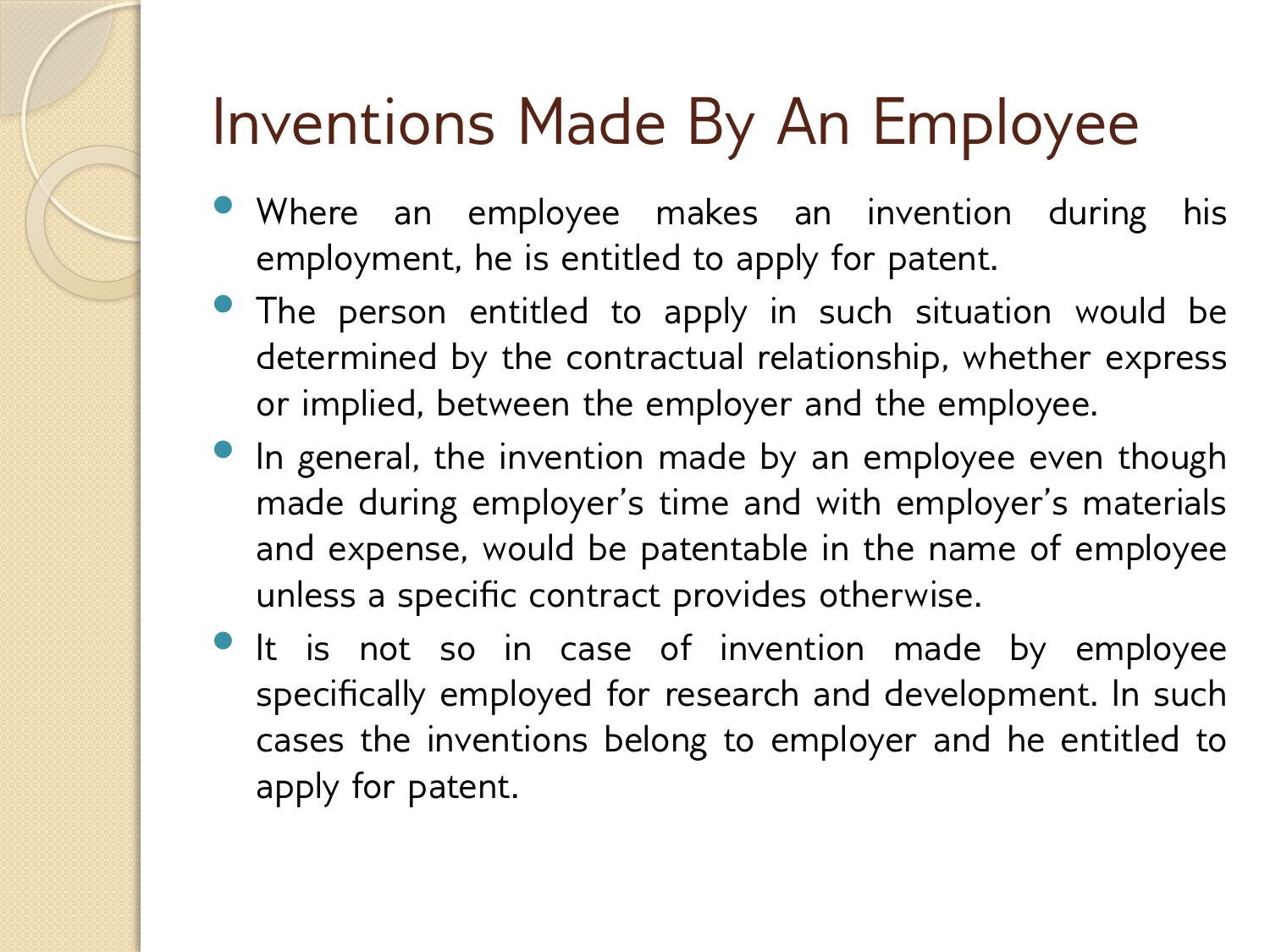

# Inventions Made By An Employee
Where an employee makes an invention during his employment, he is entitled to apply for patent.
The person entitled to apply in such situation would be determined by the contractual relationship, whether express or implied, between the employer and the employee.
In general, the invention made by an employee even though made during employer’s time and with employer’s materials and expense, would be patentable in the name of employee unless a specific contract provides otherwise.
It is not so in case of invention made by employee specifically employed for research and development. In such cases the inventions belong to employer and he entitled to apply for patent.